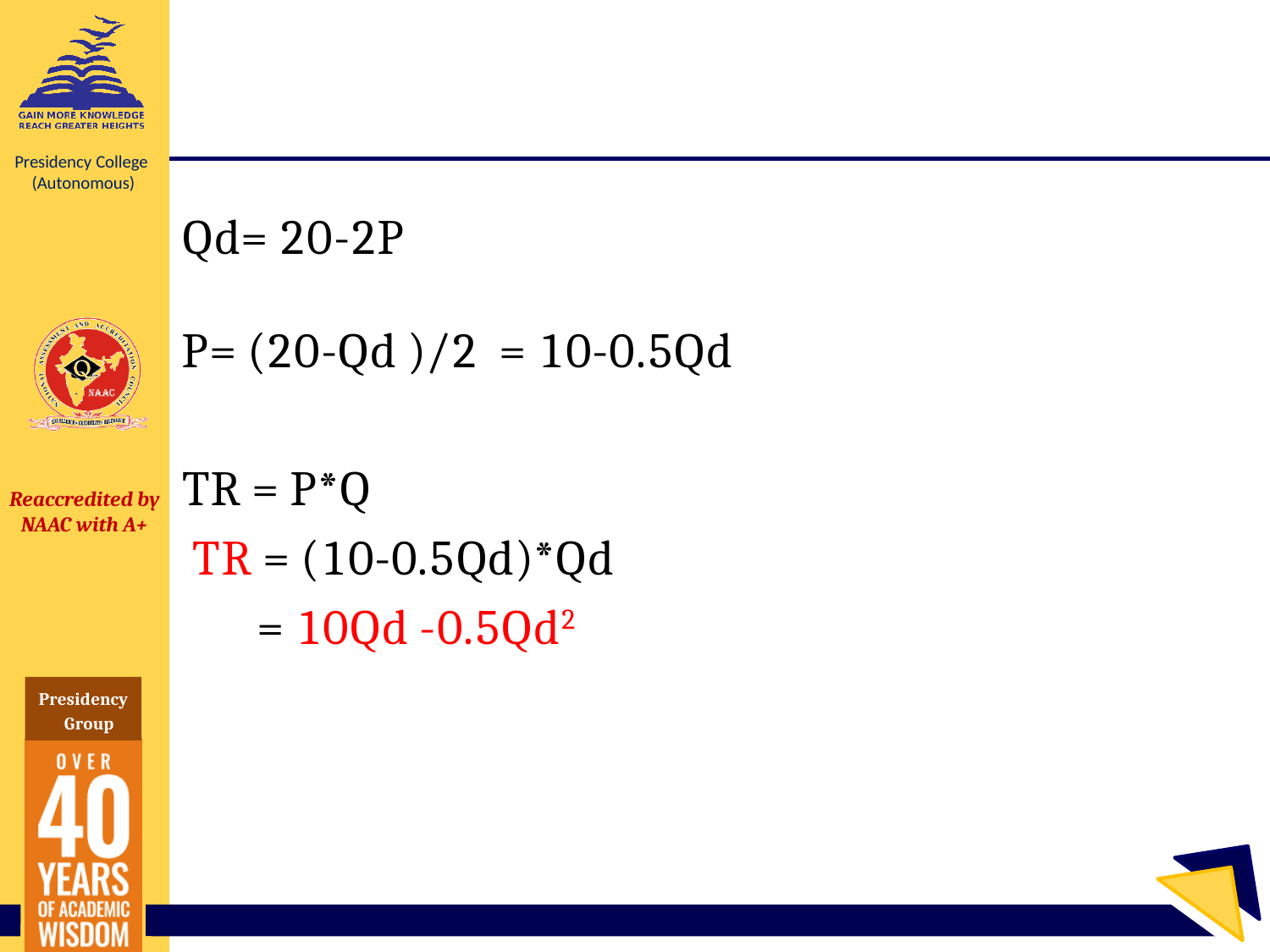

#
Qd= 20-2P

P= (20-Qd )/2  = 10-0.5Qd

TR = P*Q
 TR = (10-0.5Qd)*Qd
       = 10Qd -0.5Qd2